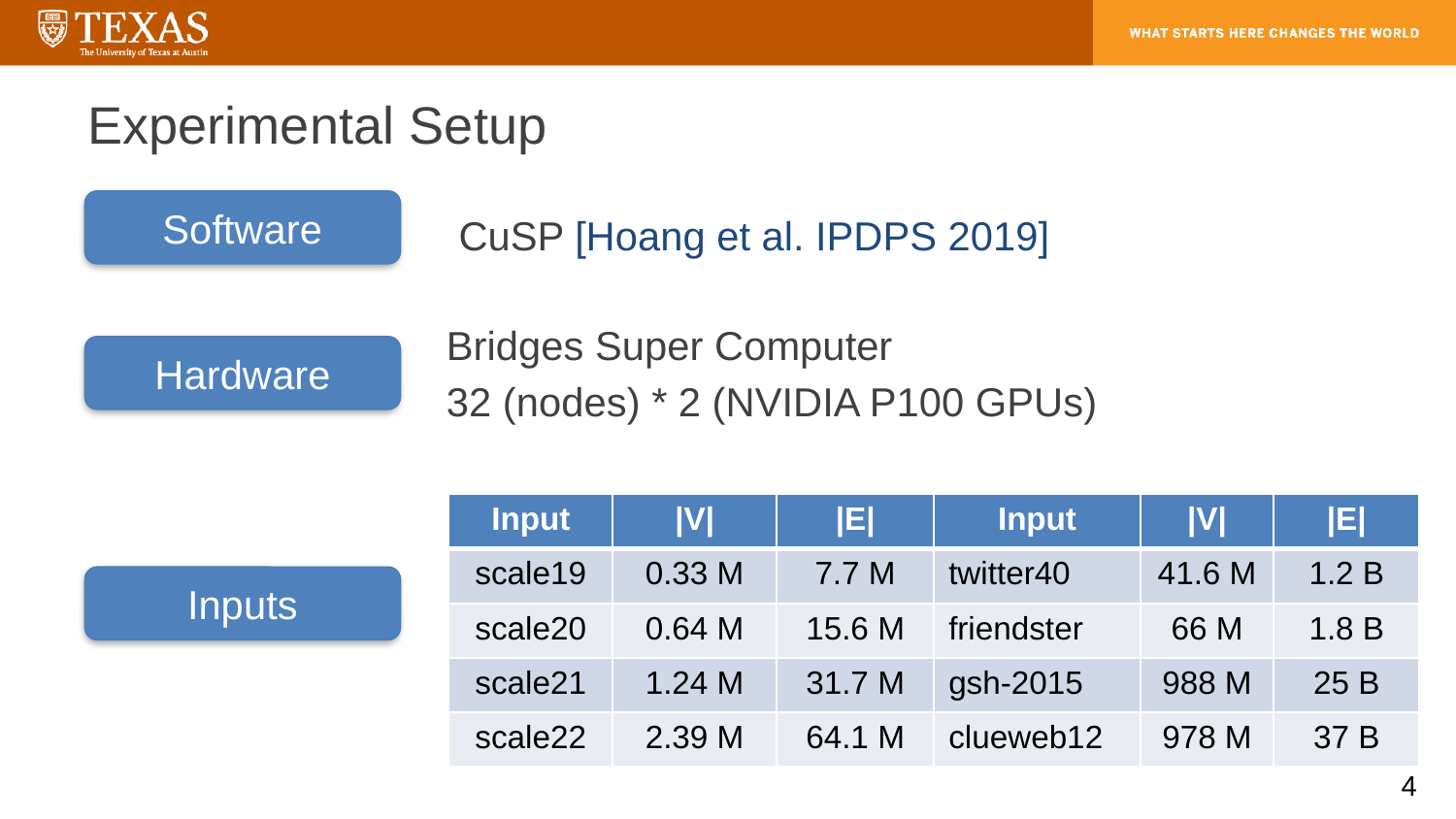

# Experimental Setup
Software
     CuSP [Hoang et al. IPDPS 2019]
     Bridges Super Computer
     32 (nodes) * 2 (NVIDIA P100 GPUs)
Hardware
| Input | |V| | |E| | Input | |V| | |E| |
| --- | --- | --- | --- | --- | --- |
| scale19 | 0.33 M | 7.7 M | twitter40 | 41.6 M | 1.2 B |
| scale20 | 0.64 M | 15.6 M | friendster | 66 M | 1.8 B |
| scale21 | 1.24 M | 31.7 M | gsh-2015 | 988 M | 25 B |
| scale22 | 2.39 M | 64.1 M | clueweb12 | 978 M | 37 B |
Inputs
4